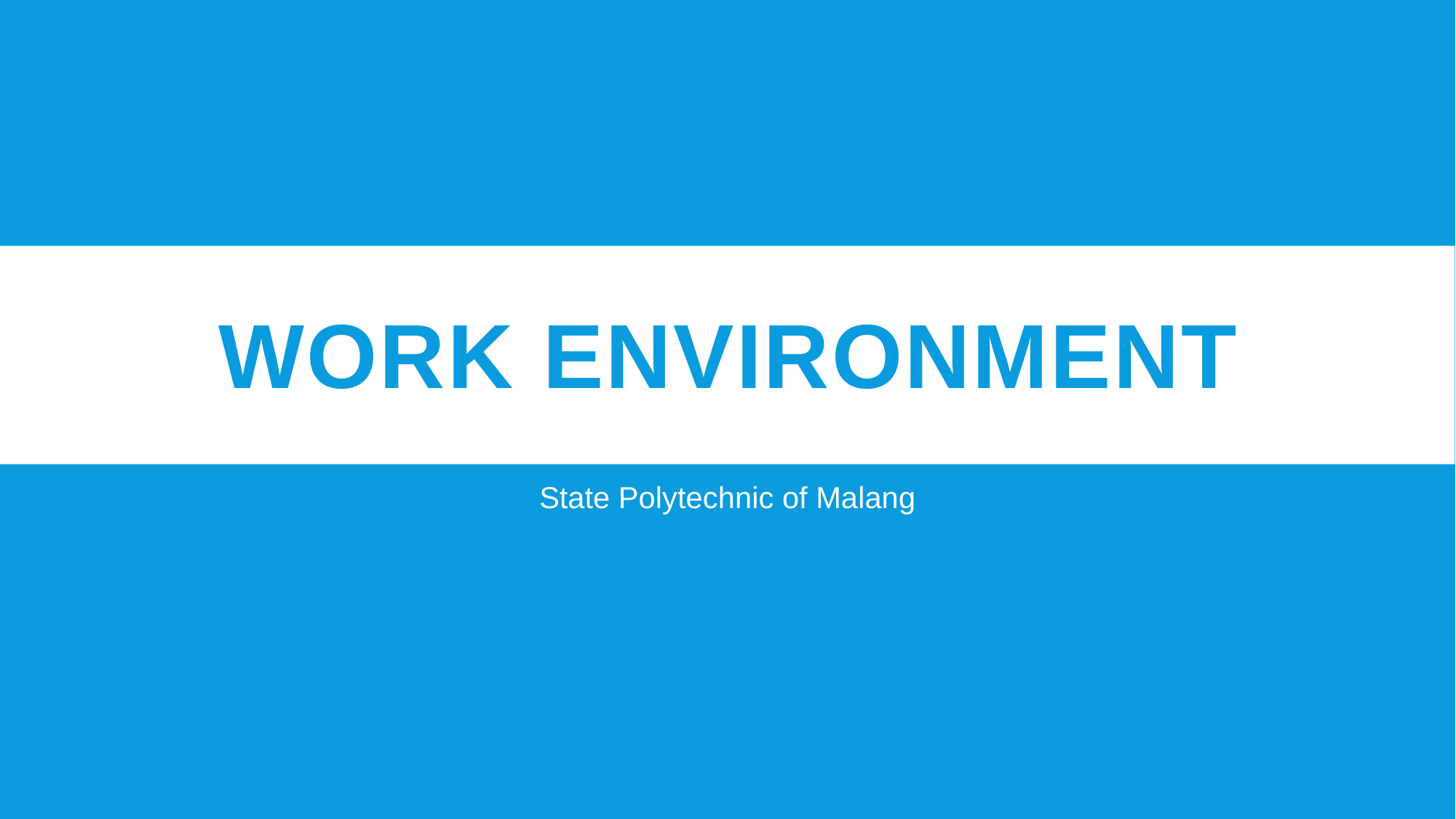

# Work ENVIRONMENT
State Polytechnic of Malang